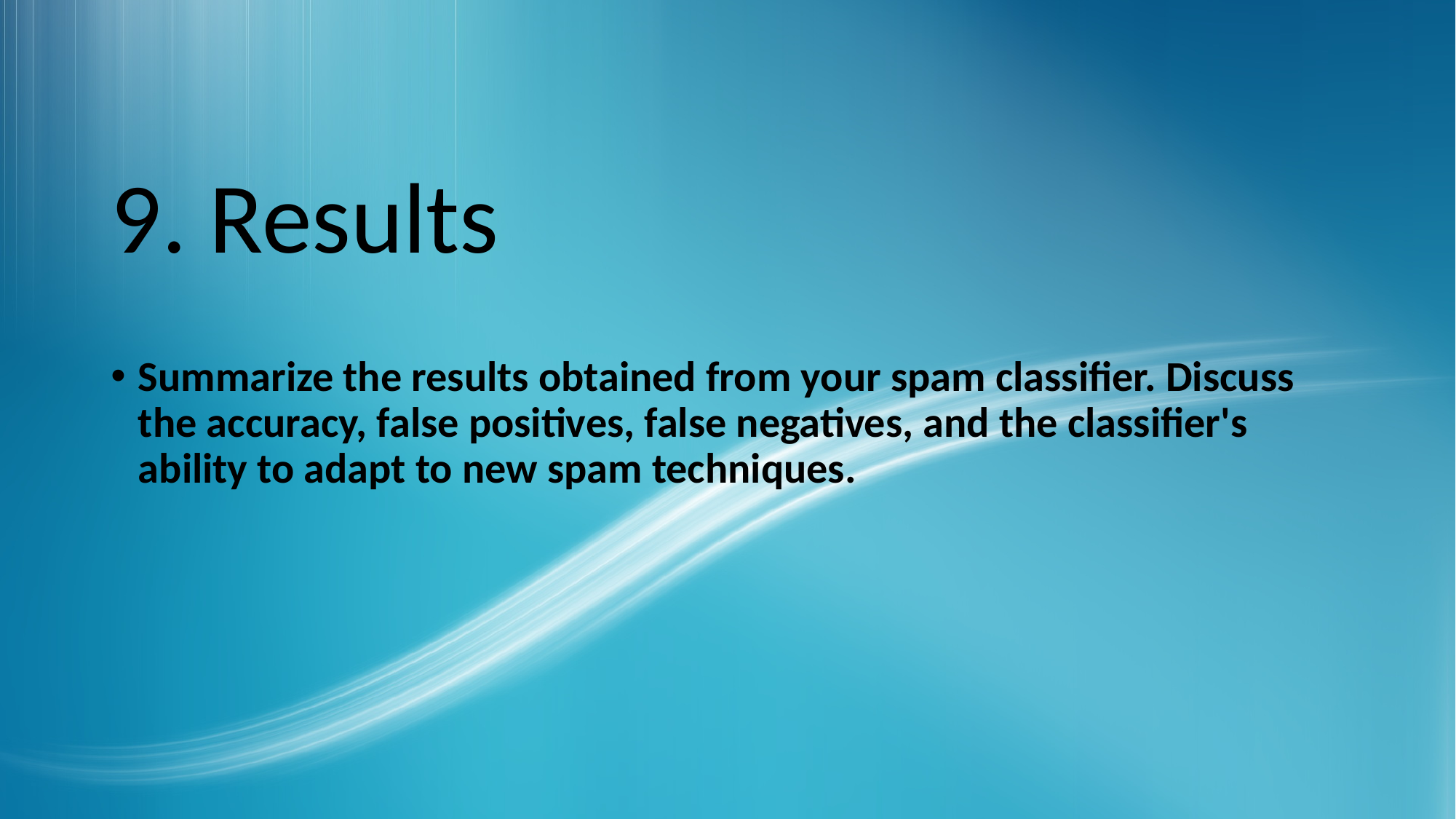

# 9. Results
Summarize the results obtained from your spam classifier. Discuss the accuracy, false positives, false negatives, and the classifier's ability to adapt to new spam techniques.